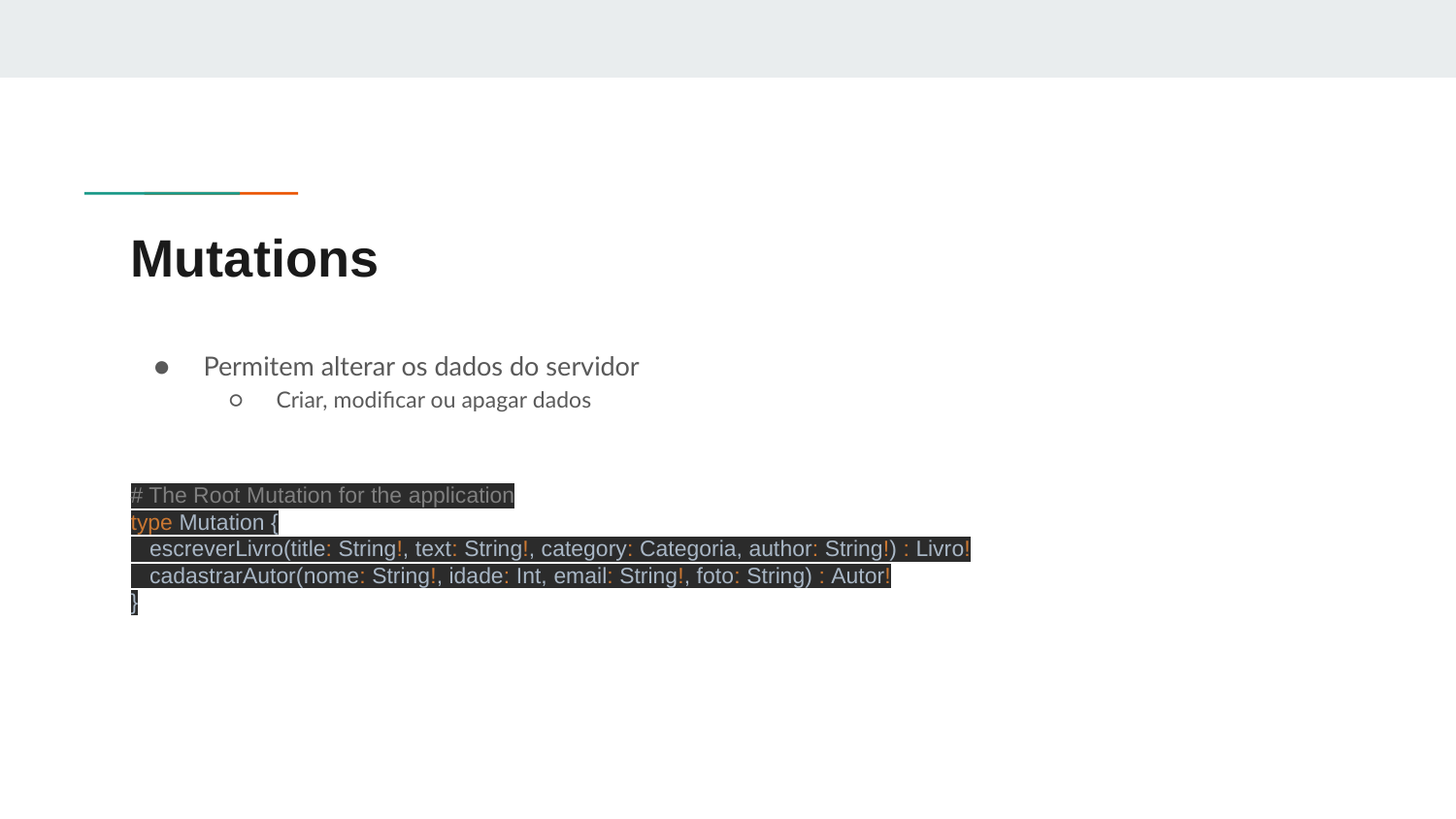

# Mutations
Permitem alterar os dados do servidor
Criar, modificar ou apagar dados

# The Root Mutation for the application
type Mutation {
   escreverLivro(title: String!, text: String!, category: Categoria, author: String!) : Livro!
   cadastrarAutor(nome: String!, idade: Int, email: String!, foto: String) : Autor!
}